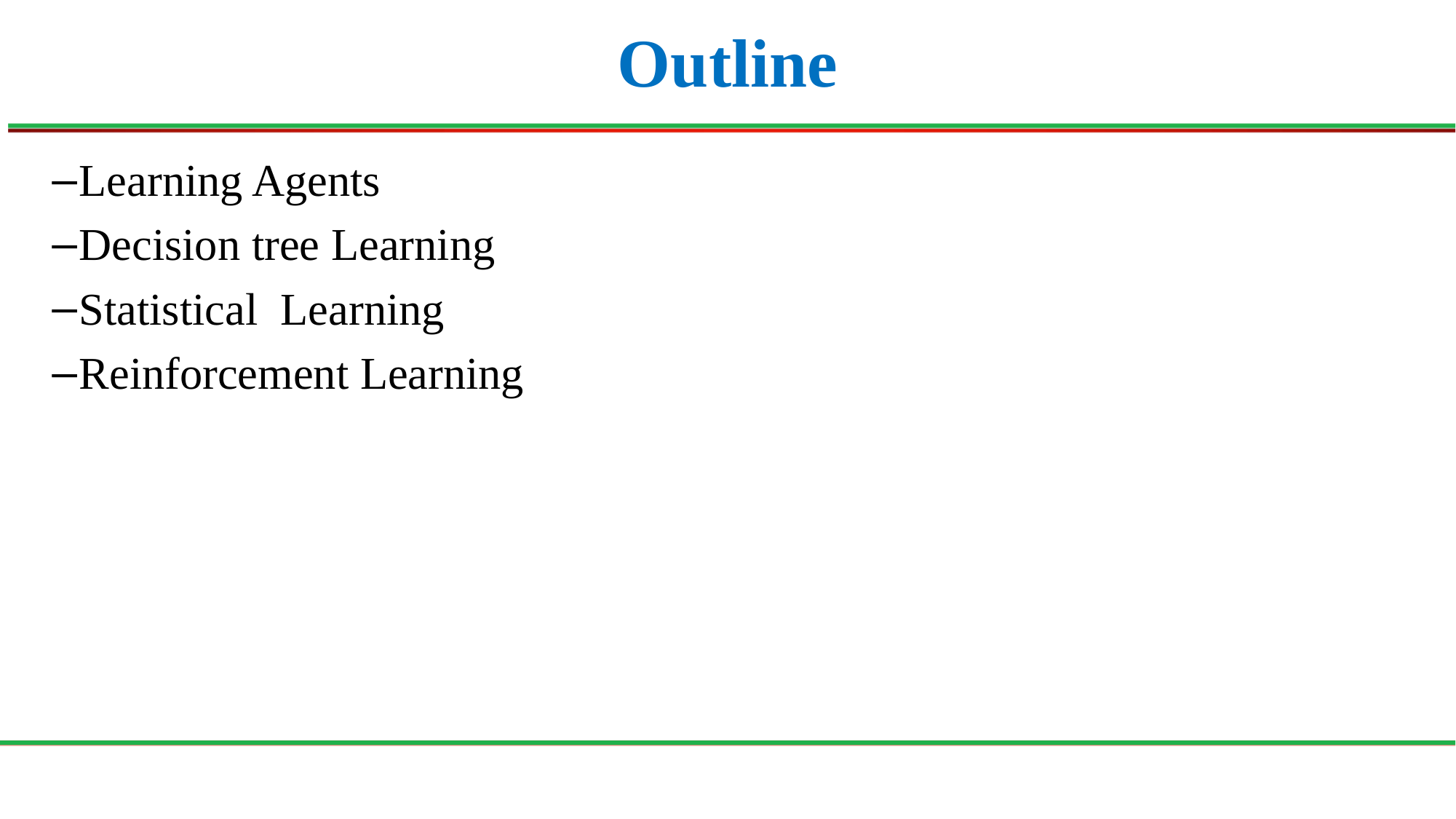

# Outline
Learning Agents
Decision tree Learning
Statistical  Learning
Reinforcement Learning